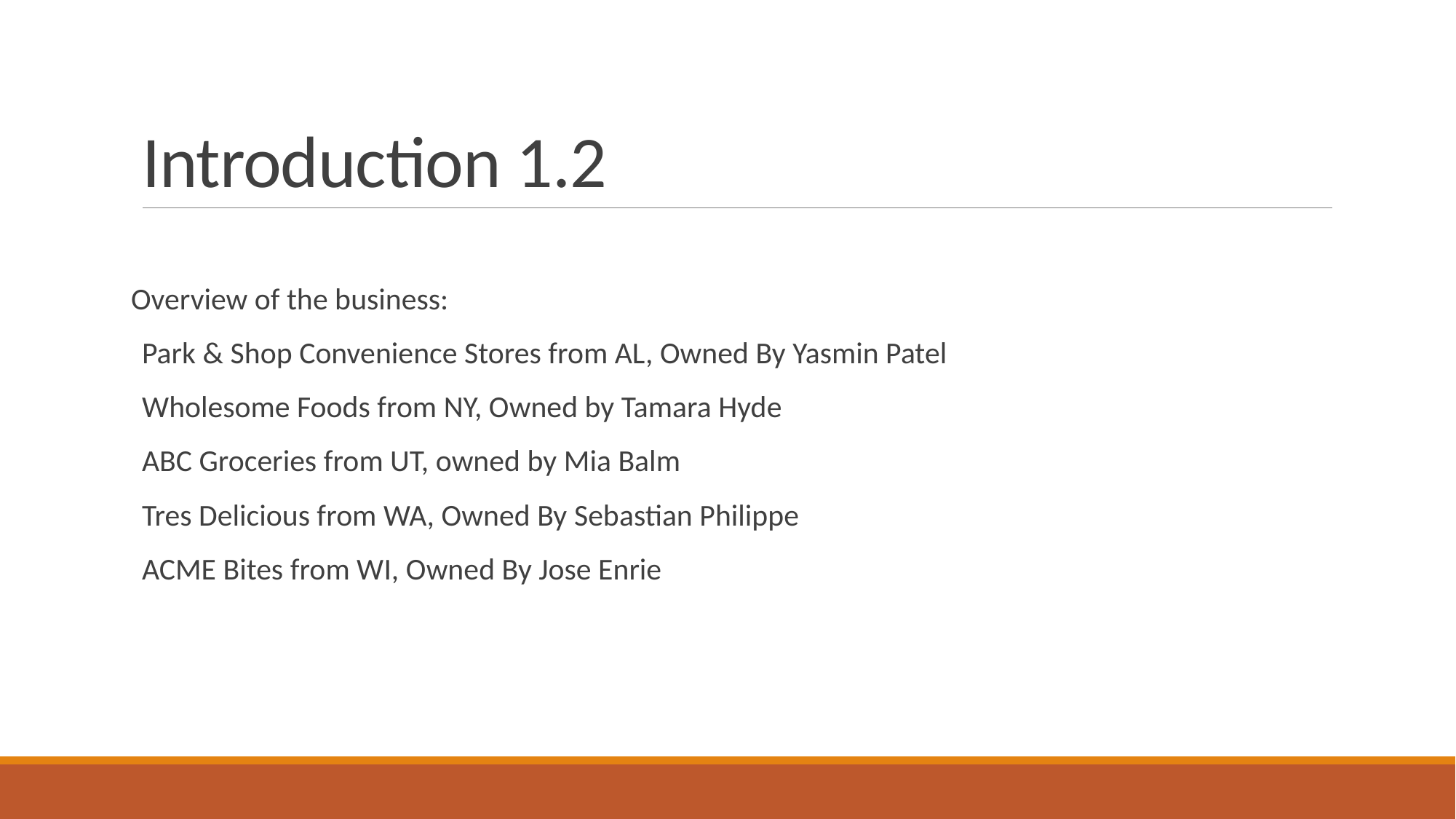

# Introduction 1.2

Overview of the business:
Park & Shop Convenience Stores from AL, Owned By Yasmin Patel
Wholesome Foods from NY, Owned by Tamara Hyde
ABC Groceries from UT, owned by Mia Balm
Tres Delicious from WA, Owned By Sebastian Philippe
ACME Bites from WI, Owned By Jose Enrie